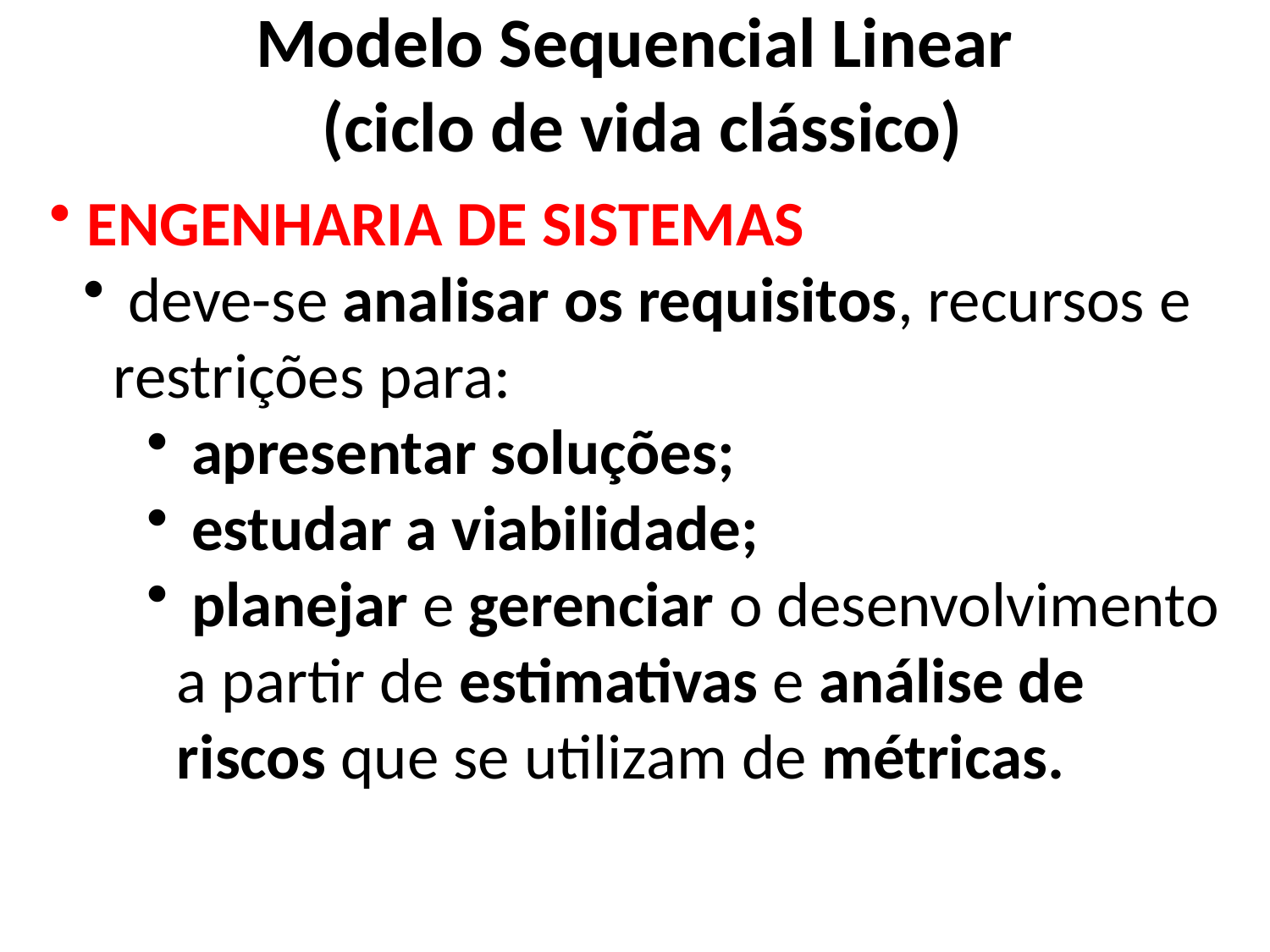

Modelo Sequencial Linear
(ciclo de vida clássico)
 ENGENHARIA DE SISTEMAS
 deve-se analisar os requisitos, recursos e restrições para:
 apresentar soluções;
 estudar a viabilidade;
 planejar e gerenciar o desenvolvimento a partir de estimativas e análise de riscos que se utilizam de métricas.
26